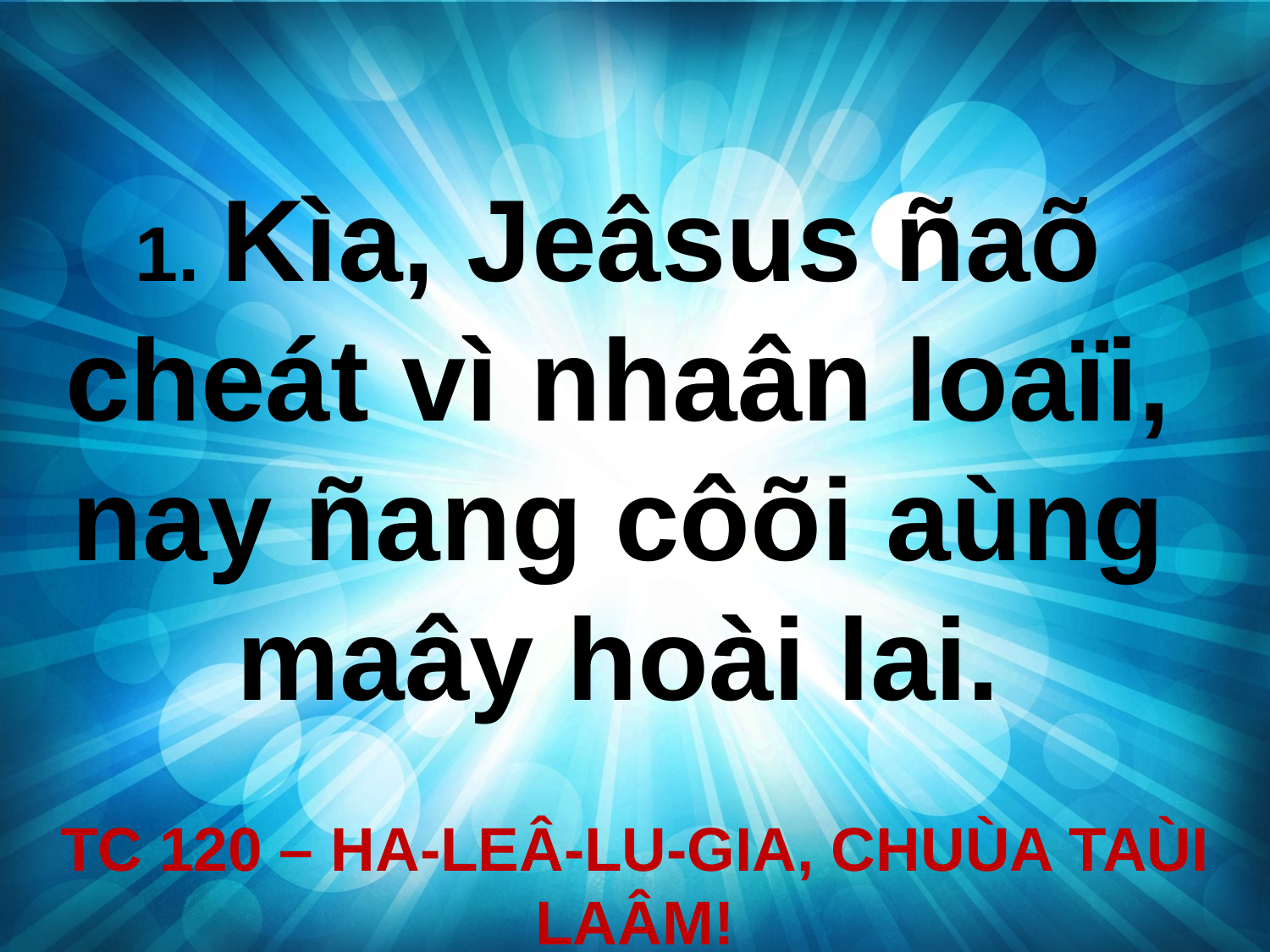

1. Kìa, Jeâsus ñaõ
cheát vì nhaân loaïi,
nay ñang côõi aùng
maây hoài lai.
TC 120 – HA-LEÂ-LU-GIA, CHUÙA TAÙI LAÂM!